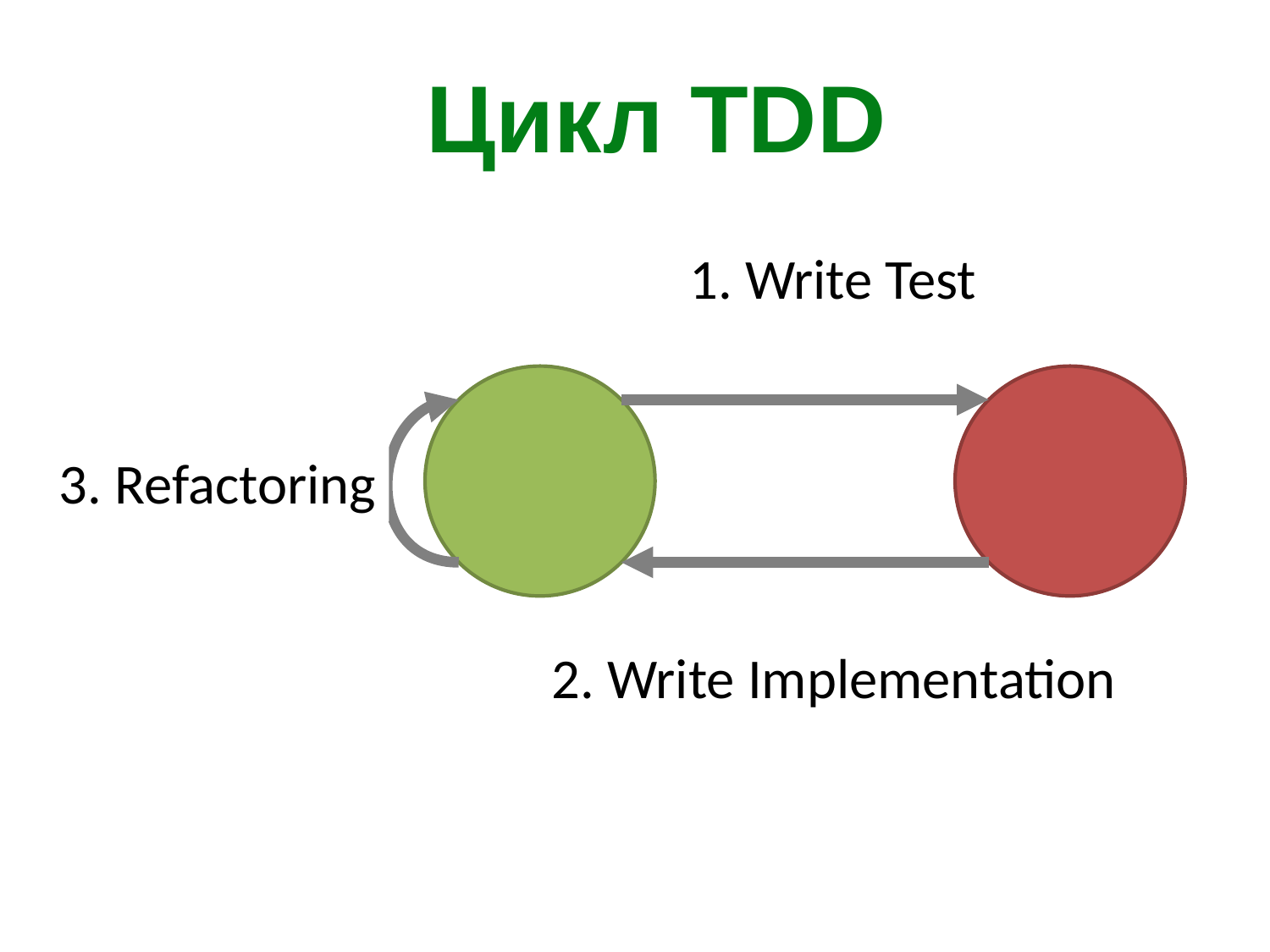

# Цикл TDD
1. Write Test

3. Refactoring
2. Write Implementation